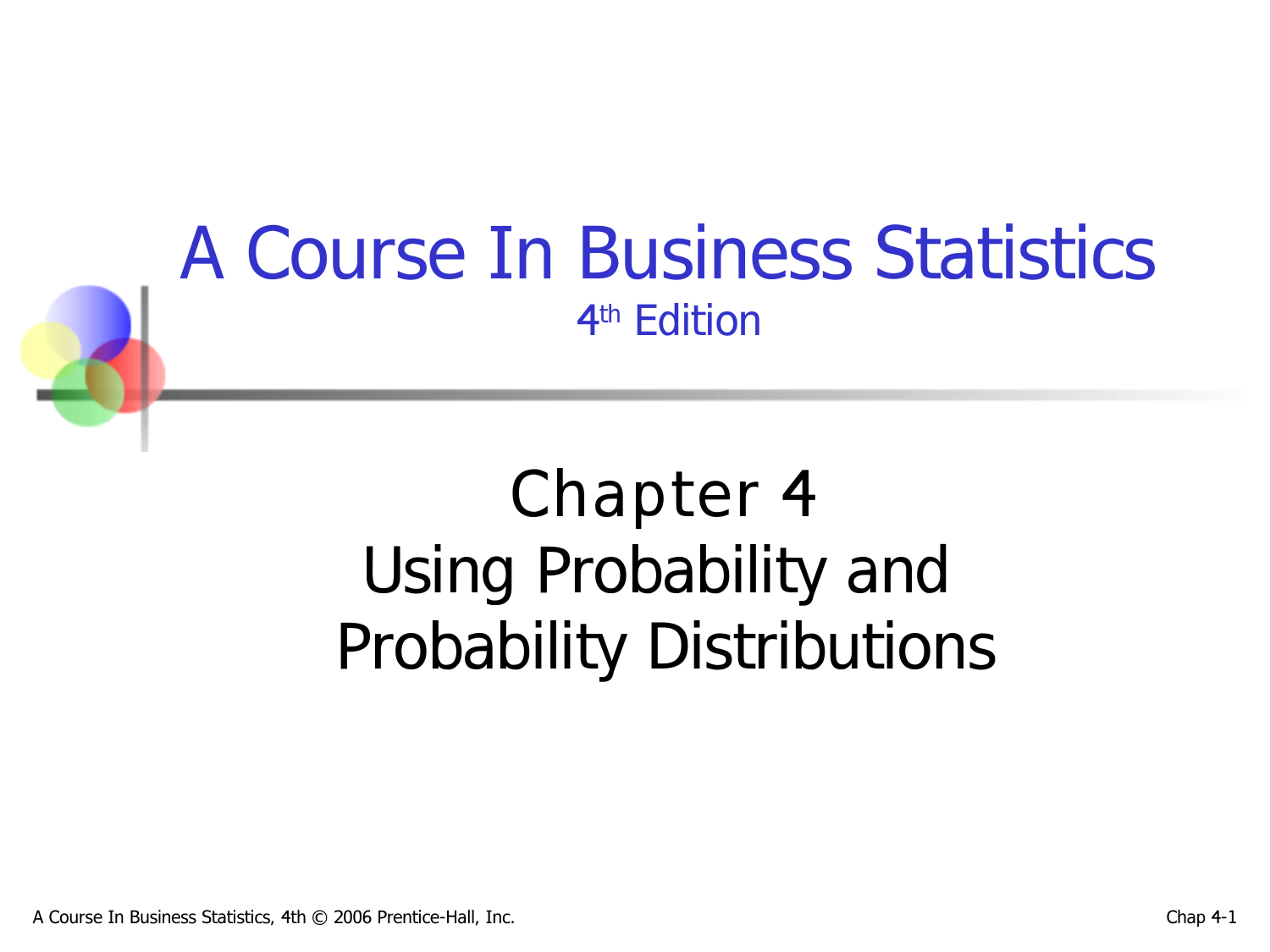

A Course In Business Statistics
4th Edition
# Chapter 4 Using Probability and Probability Distributions
A Course In Business Statistics, 4th © 2006 Prentice-Hall, Inc.
Chap 4-1